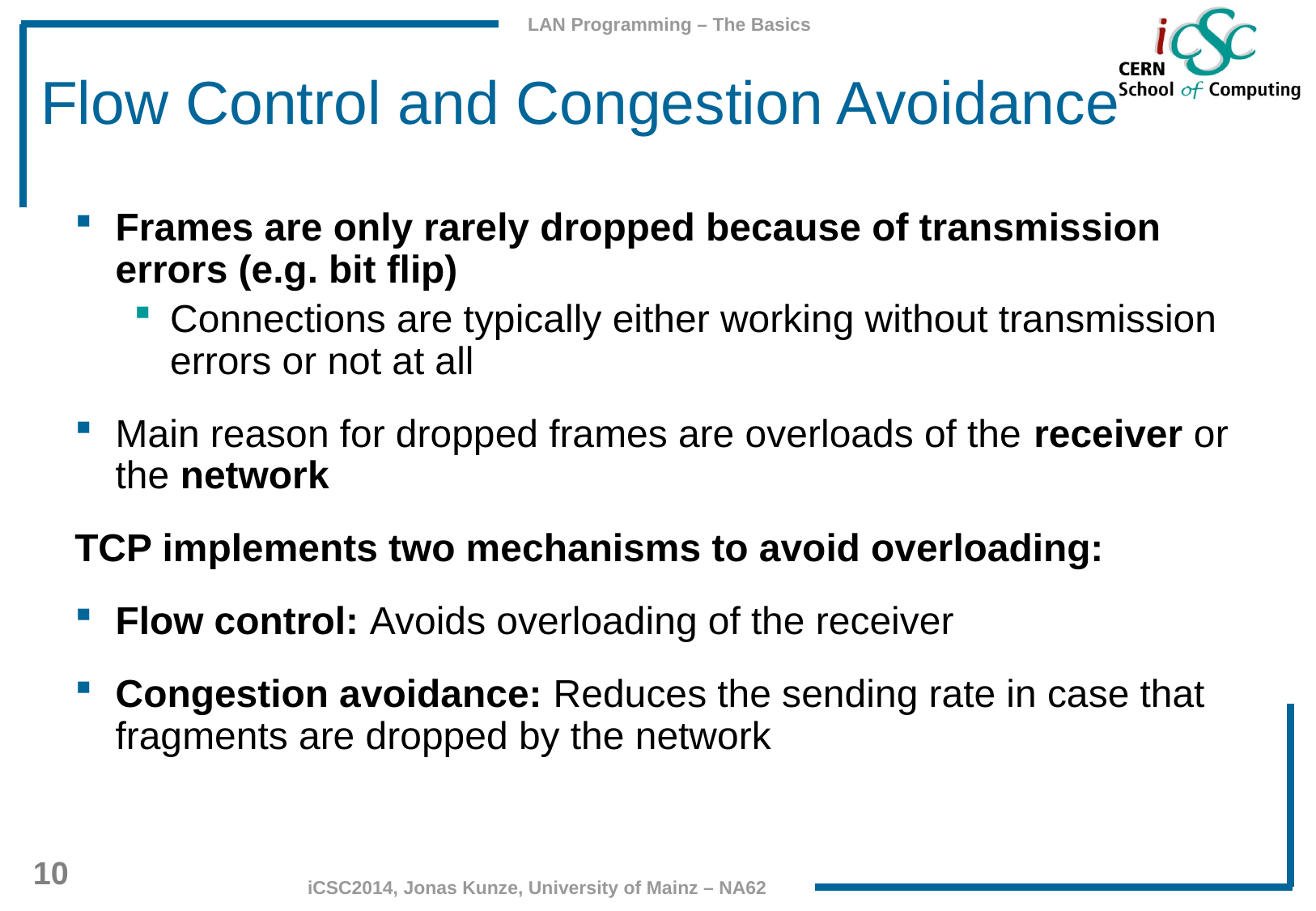

# Flow Control and Congestion Avoidance
Frames are only rarely dropped because of transmission errors (e.g. bit flip)
Connections are typically either working without transmission errors or not at all
Main reason for dropped frames are overloads of the receiver or the network
TCP implements two mechanisms to avoid overloading:
Flow control: Avoids overloading of the receiver
Congestion avoidance: Reduces the sending rate in case that fragments are dropped by the network